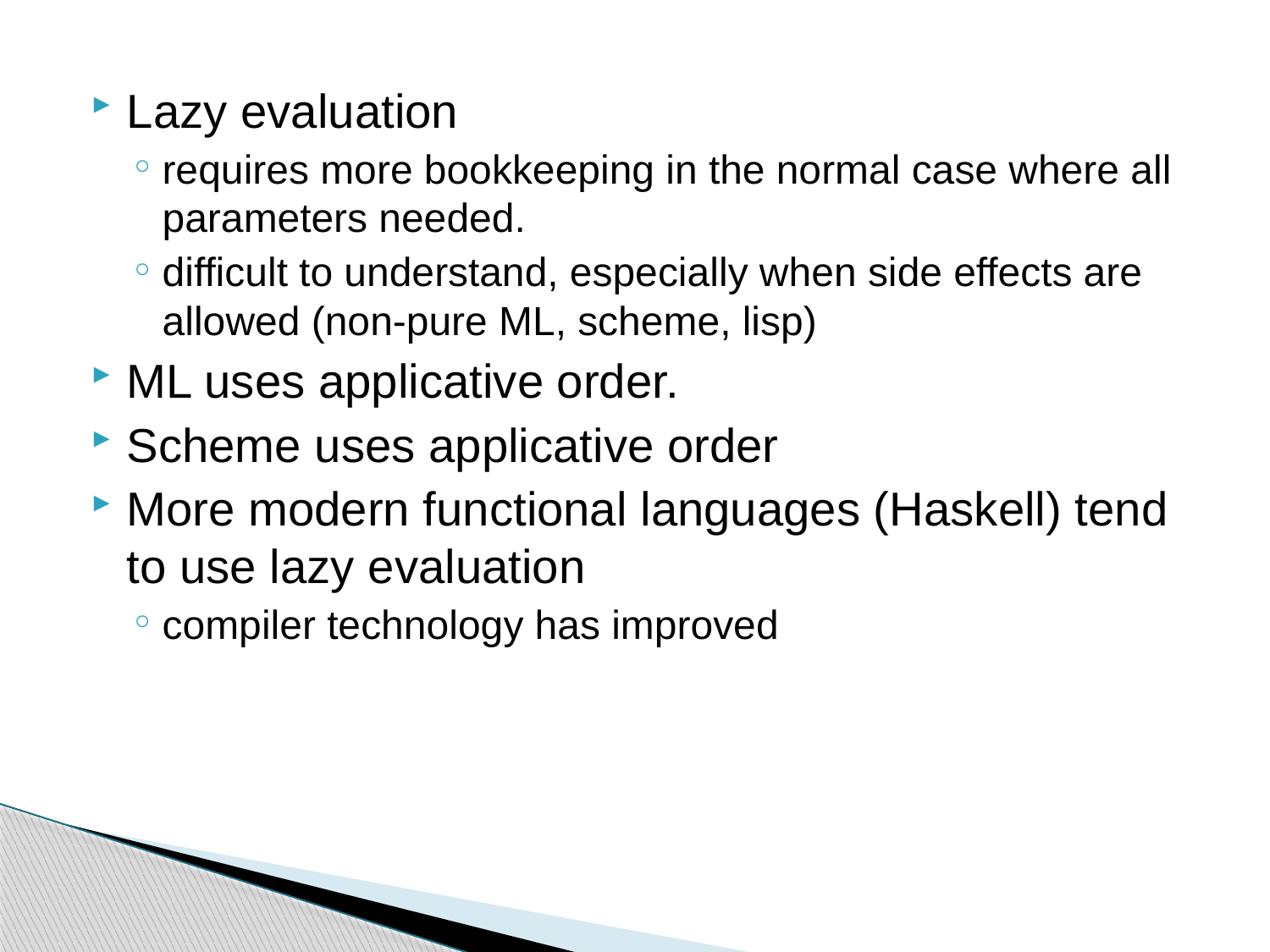

Lazy evaluation
requires more bookkeeping in the normal case where all parameters needed.
difficult to understand, especially when side effects are allowed (non-pure ML, scheme, lisp)
ML uses applicative order.
Scheme uses applicative order
More modern functional languages (Haskell) tend to use lazy evaluation
compiler technology has improved